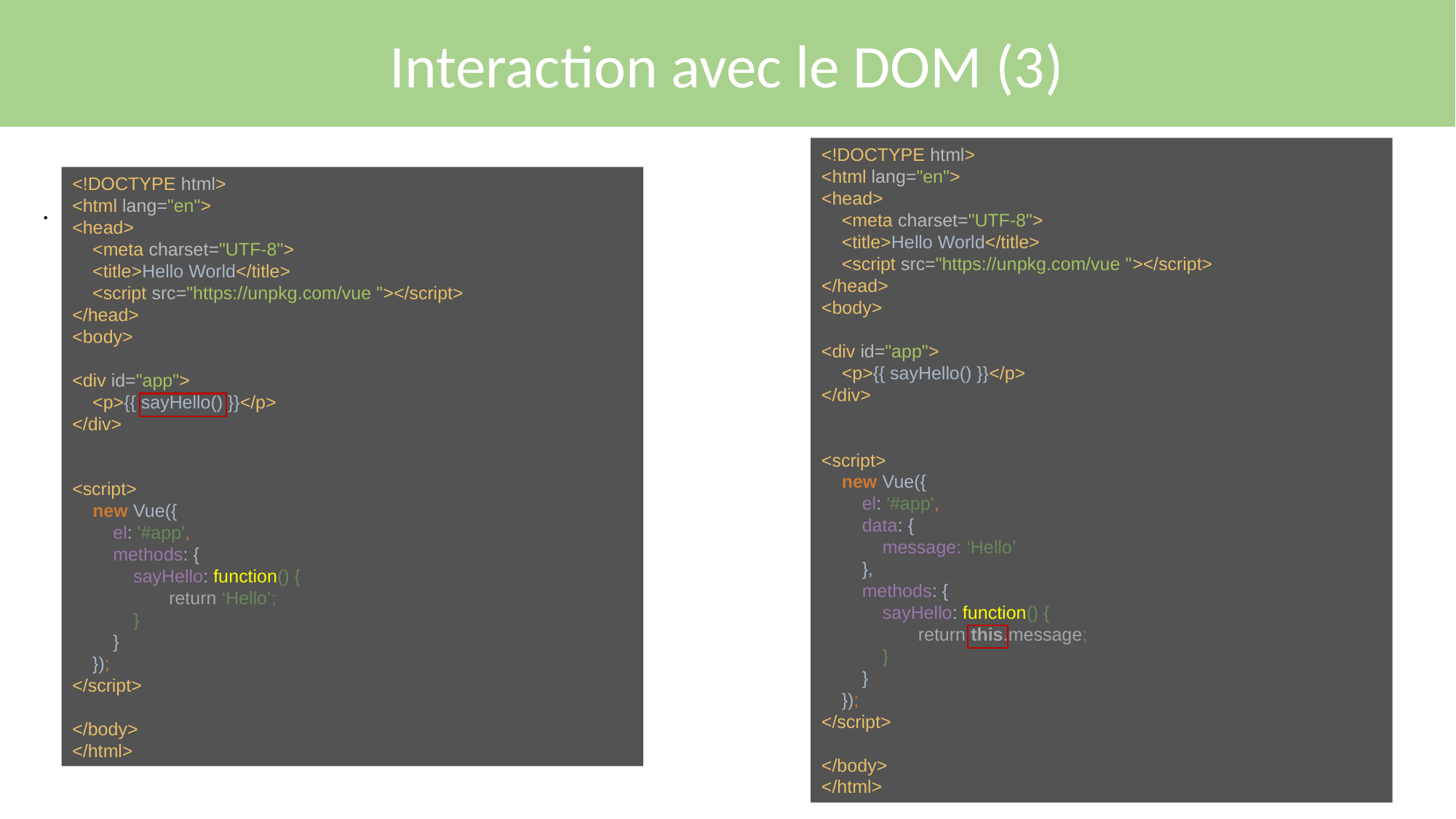

Interaction avec le DOM (3)
<!DOCTYPE html>
<html lang="en">
<head>
    <meta charset="UTF-8">
    <title>Hello World</title>
    <script src="https://unpkg.com/vue "></script>
</head>
<body>
<div id="app">
    <p>{{ sayHello() }}</p>
</div>
<script>
    new Vue({
        el: '#app',
        data: {
            message: ‘Hello’
        },
        methods: {
            sayHello: function() {
                   return this.message;
            }
        }
    });
</script>
</body>
</html>
<!DOCTYPE html>
<html lang="en">
<head>
    <meta charset="UTF-8">
    <title>Hello World</title>
    <script src="https://unpkg.com/vue "></script>
</head>
<body>
<div id="app">
    <p>{{ sayHello() }}</p>
</div>
<script>
    new Vue({
        el: '#app',
        methods: {
            sayHello: function() {
                   return ‘Hello’;
            }
        }
    });
</script>
</body>
</html>
.